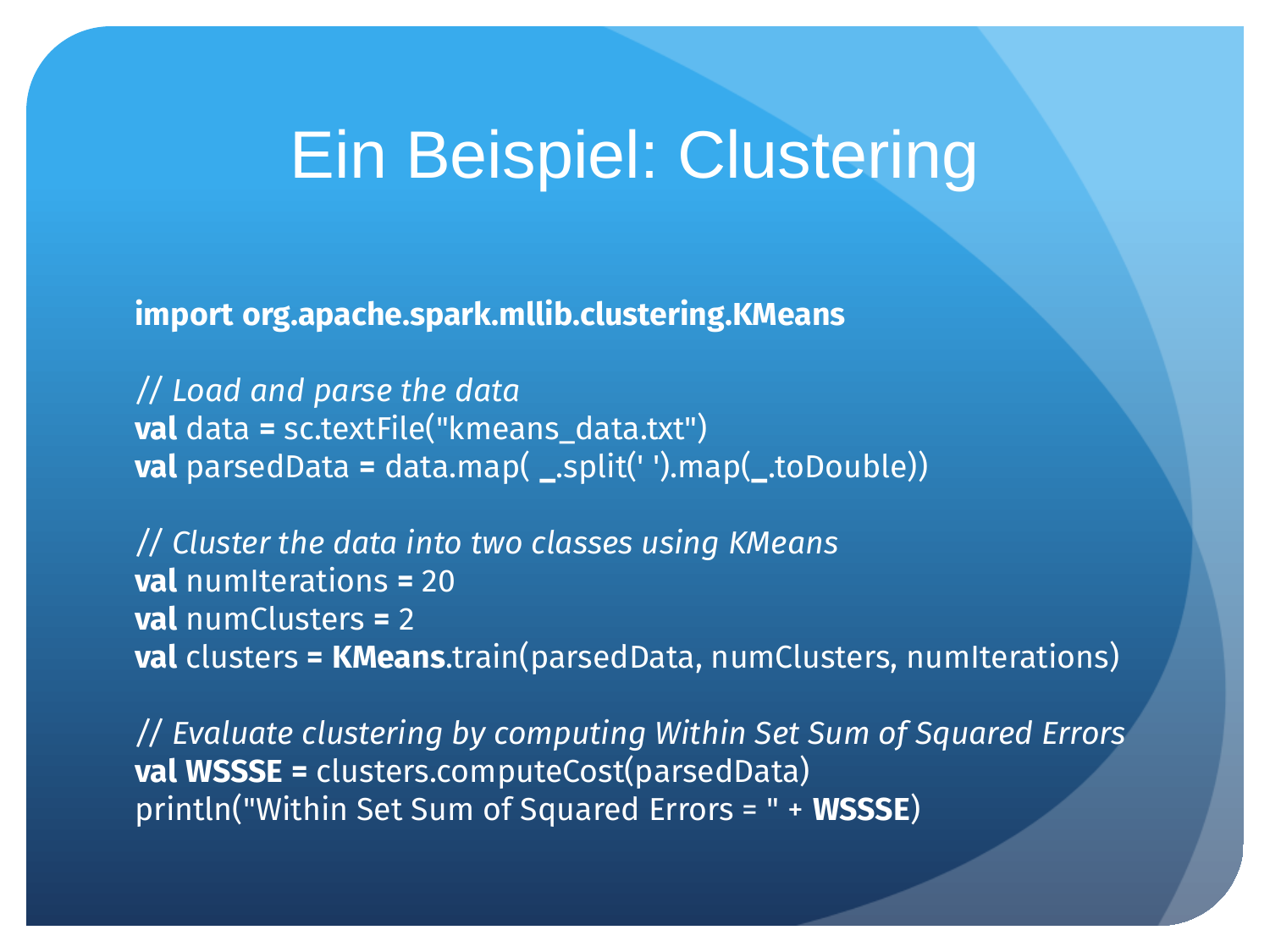

# Ein Beispiel: Clustering

import org.apache.spark.mllib.clustering.KMeans

// Load and parse the data
val data = sc.textFile("kmeans_data.txt")
val parsedData = data.map( _.split(' ').map(_.toDouble))

// Cluster the data into two classes using KMeans
val numIterations = 20
val numClusters = 2
val clusters = KMeans.train(parsedData, numClusters, numIterations)

// Evaluate clustering by computing Within Set Sum of Squared Errors
val WSSSE = clusters.computeCost(parsedData)
println("Within Set Sum of Squared Errors = " + WSSSE)